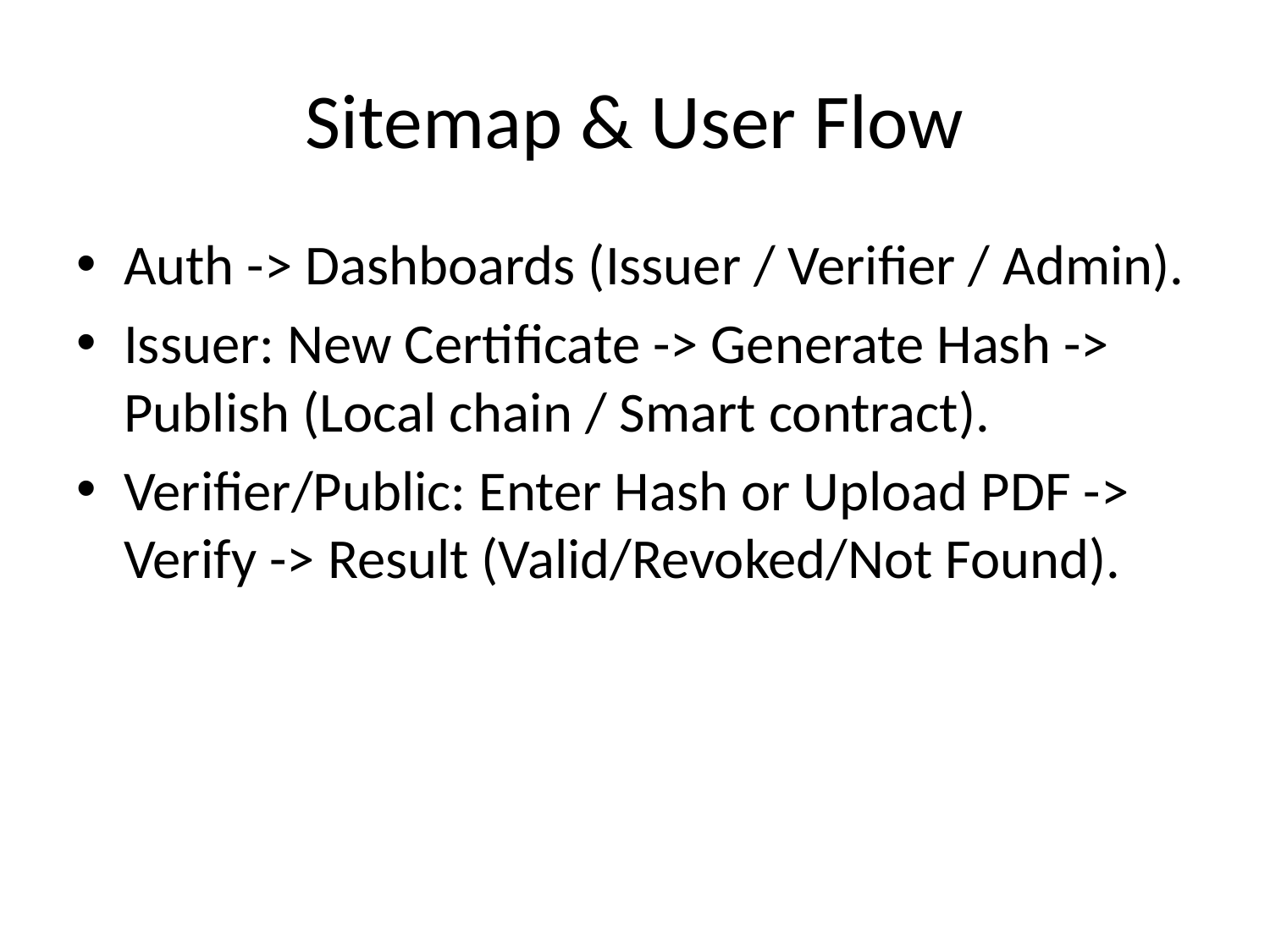

# Sitemap & User Flow
Auth -> Dashboards (Issuer / Verifier / Admin).
Issuer: New Certificate -> Generate Hash -> Publish (Local chain / Smart contract).
Verifier/Public: Enter Hash or Upload PDF -> Verify -> Result (Valid/Revoked/Not Found).